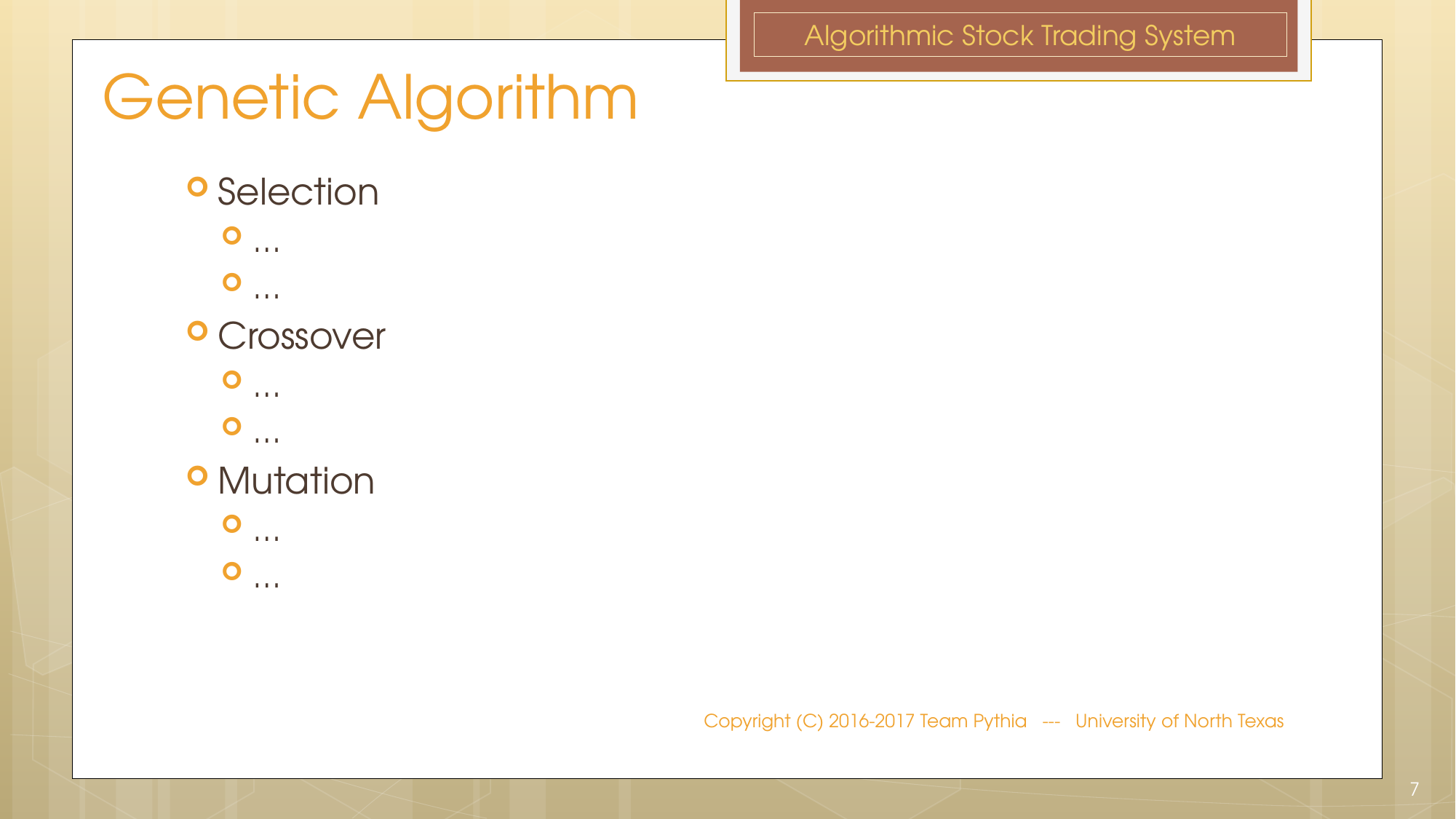

# Genetic Algorithm
Algorithmic Stock Trading System
Selection
…
…
Crossover
…
…
Mutation
…
…

Copyright (C) 2016-2017 Team Pythia   ---   University of North Texas
7